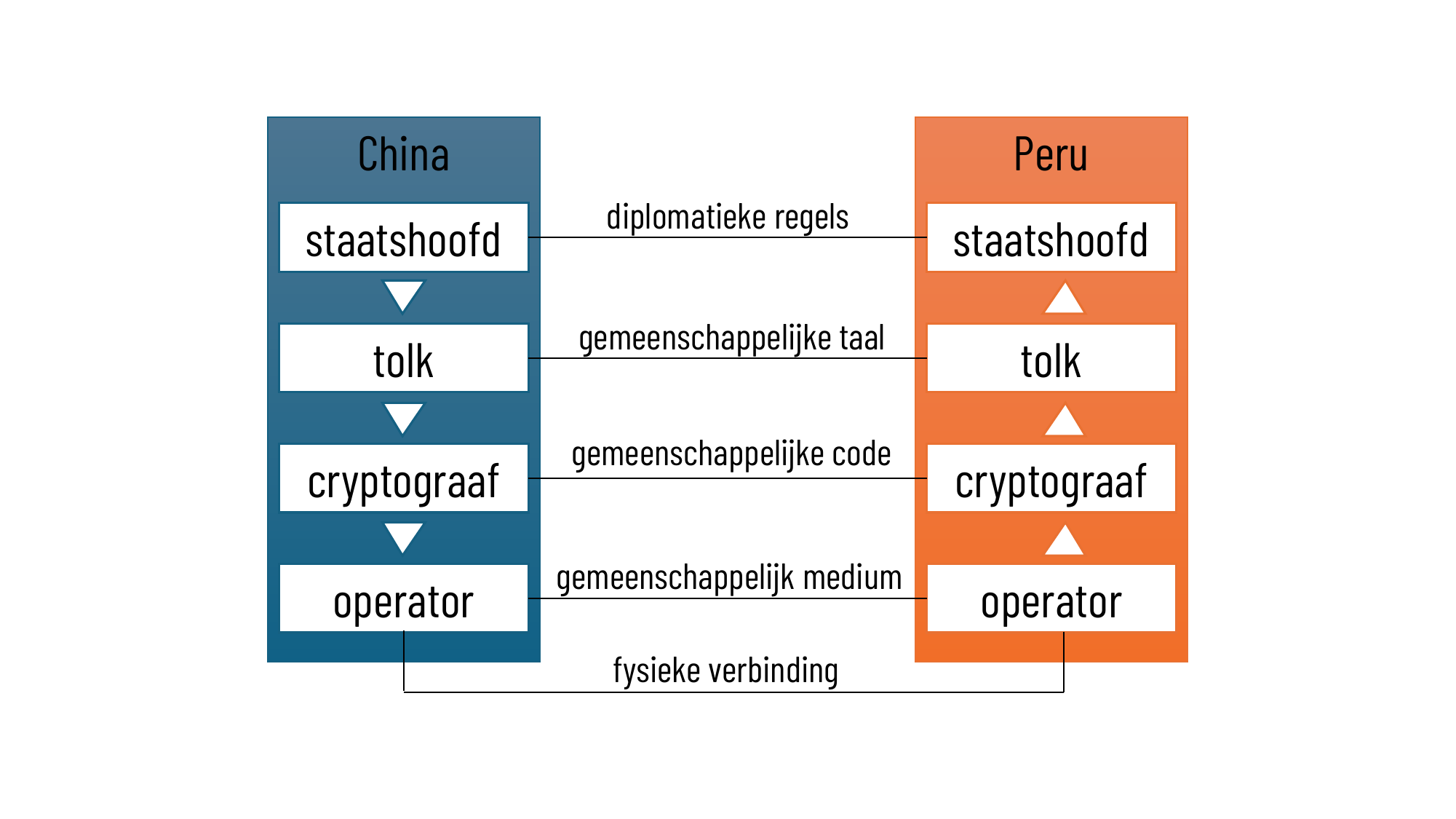

China
Peru
diplomatieke regels
staatshoofd
staatshoofd

gemeenschappelijke taal
tolk
tolk

gemeenschappelijke code
cryptograaf
cryptograaf

gemeenschappelijk medium
operator
operator
fysieke verbinding